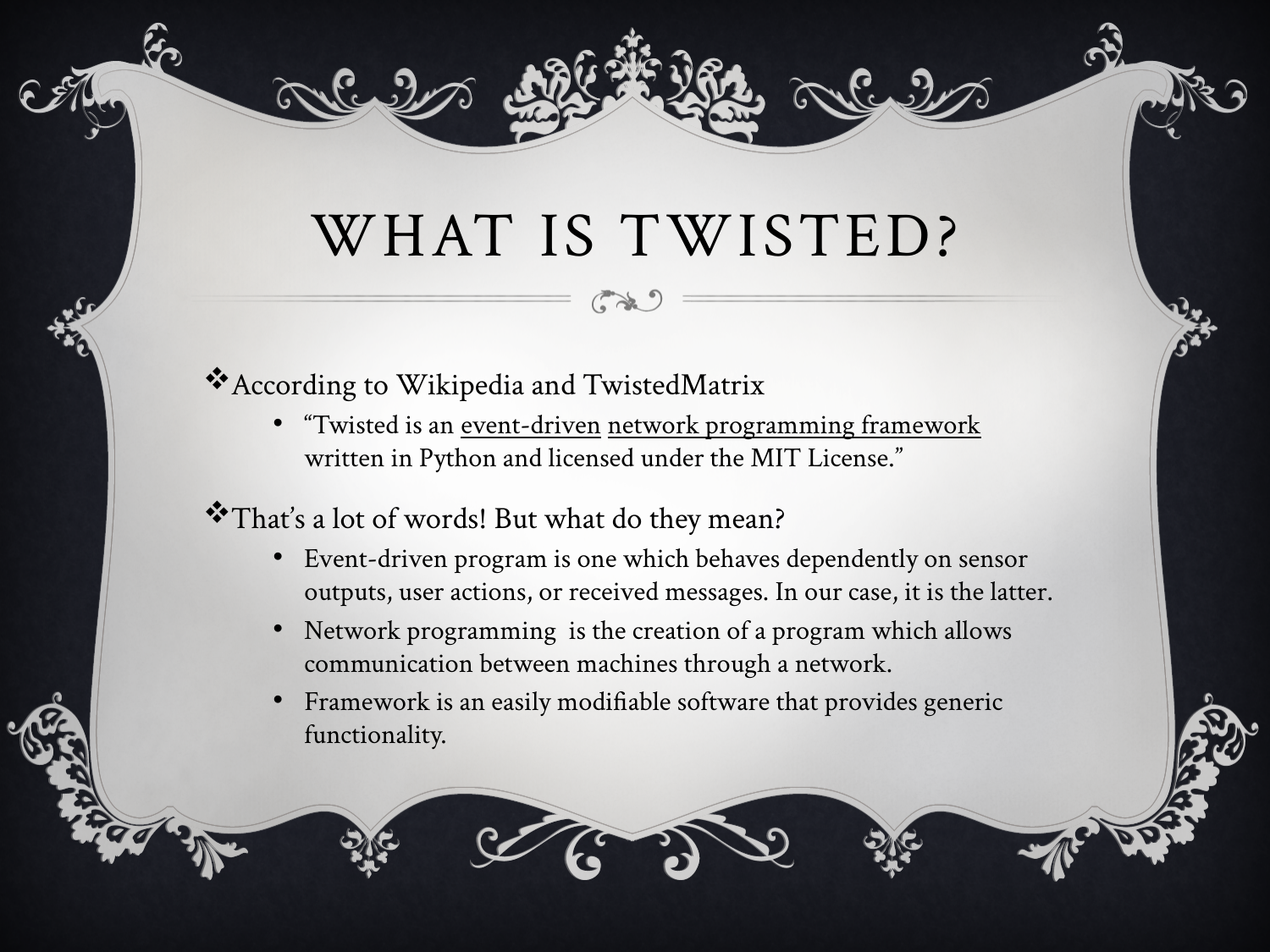

# What is Twisted?
According to Wikipedia and TwistedMatrix
“Twisted is an event-driven network programming framework written in Python and licensed under the MIT License.”
That’s a lot of words! But what do they mean?
Event-driven program is one which behaves dependently on sensor outputs, user actions, or received messages. In our case, it is the latter.
Network programming  is the creation of a program which allows communication between machines through a network.
Framework is an easily modifiable software that provides generic functionality.